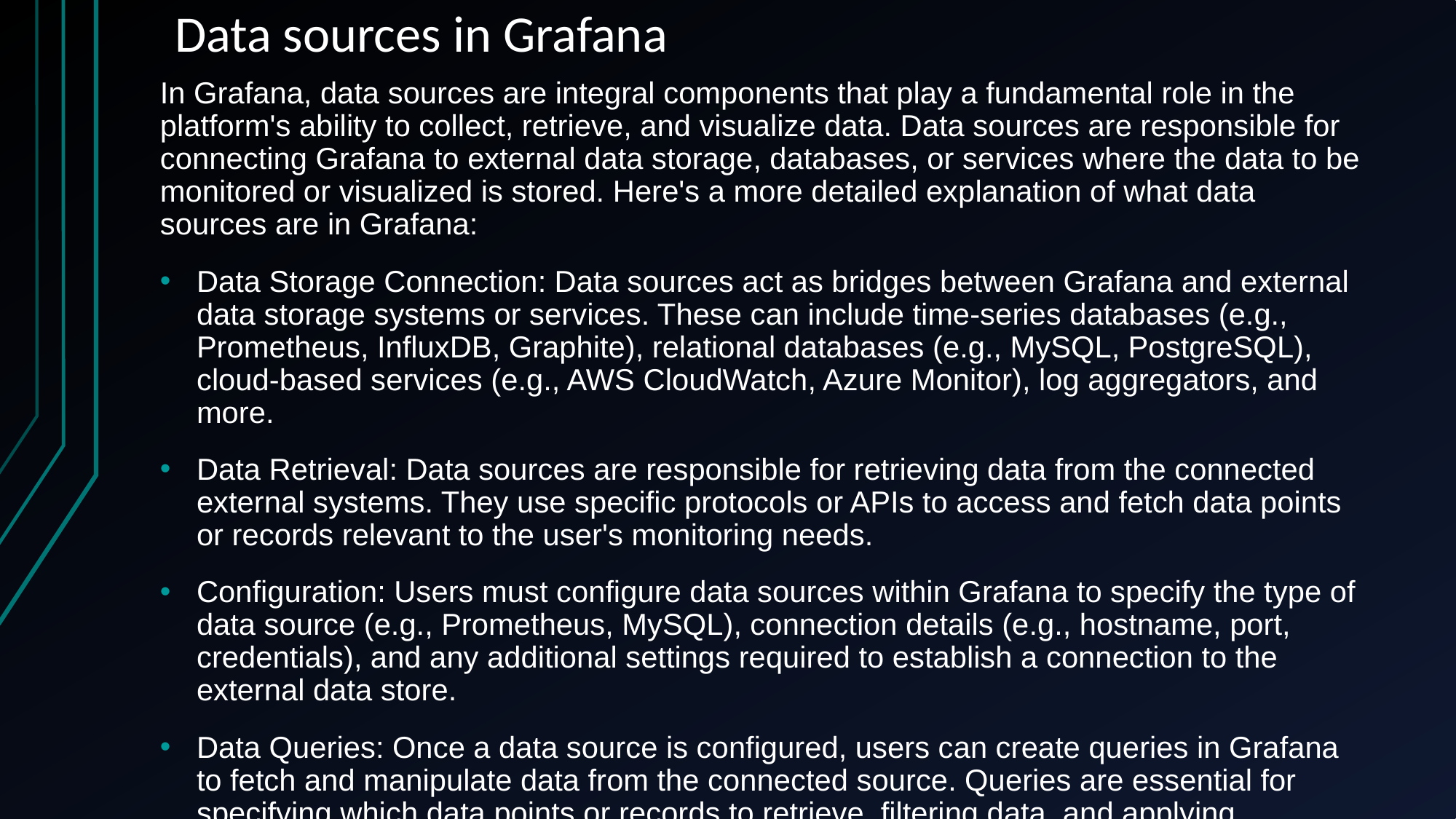

# Data sources in Grafana
In Grafana, data sources are integral components that play a fundamental role in the platform's ability to collect, retrieve, and visualize data. Data sources are responsible for connecting Grafana to external data storage, databases, or services where the data to be monitored or visualized is stored. Here's a more detailed explanation of what data sources are in Grafana:
Data Storage Connection: Data sources act as bridges between Grafana and external data storage systems or services. These can include time-series databases (e.g., Prometheus, InfluxDB, Graphite), relational databases (e.g., MySQL, PostgreSQL), cloud-based services (e.g., AWS CloudWatch, Azure Monitor), log aggregators, and more.
Data Retrieval: Data sources are responsible for retrieving data from the connected external systems. They use specific protocols or APIs to access and fetch data points or records relevant to the user's monitoring needs.
Configuration: Users must configure data sources within Grafana to specify the type of data source (e.g., Prometheus, MySQL), connection details (e.g., hostname, port, credentials), and any additional settings required to establish a connection to the external data store.
Data Queries: Once a data source is configured, users can create queries in Grafana to fetch and manipulate data from the connected source. Queries are essential for specifying which data points or records to retrieve, filtering data, and applying aggregation or transformation functions.